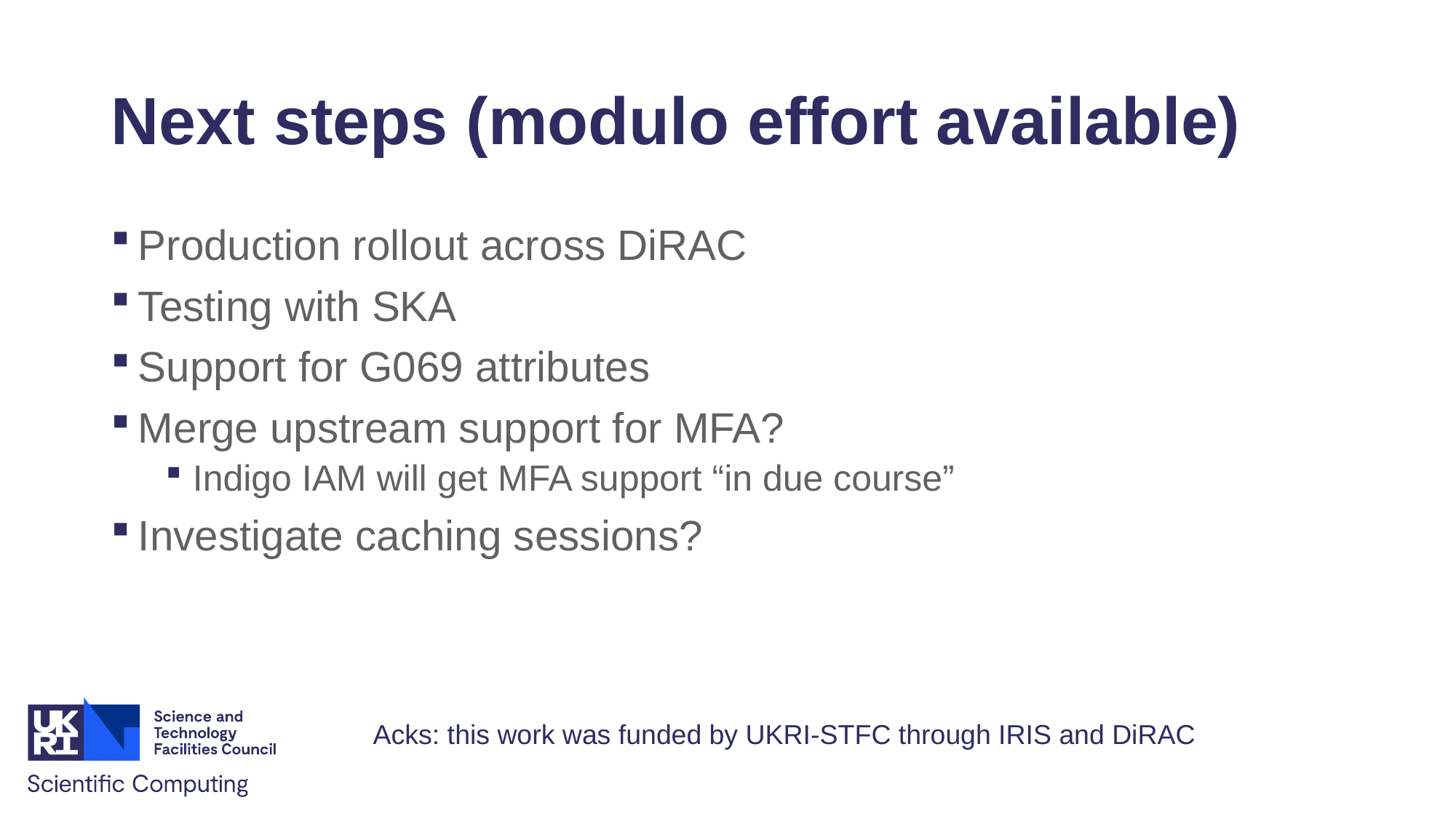

# Next steps (modulo effort available)
Production rollout across DiRAC
Testing with SKA
Support for G069 attributes
Merge upstream support for MFA?
Indigo IAM will get MFA support “in due course”
Investigate caching sessions?
Acks: this work was funded by UKRI-STFC through IRIS and DiRAC